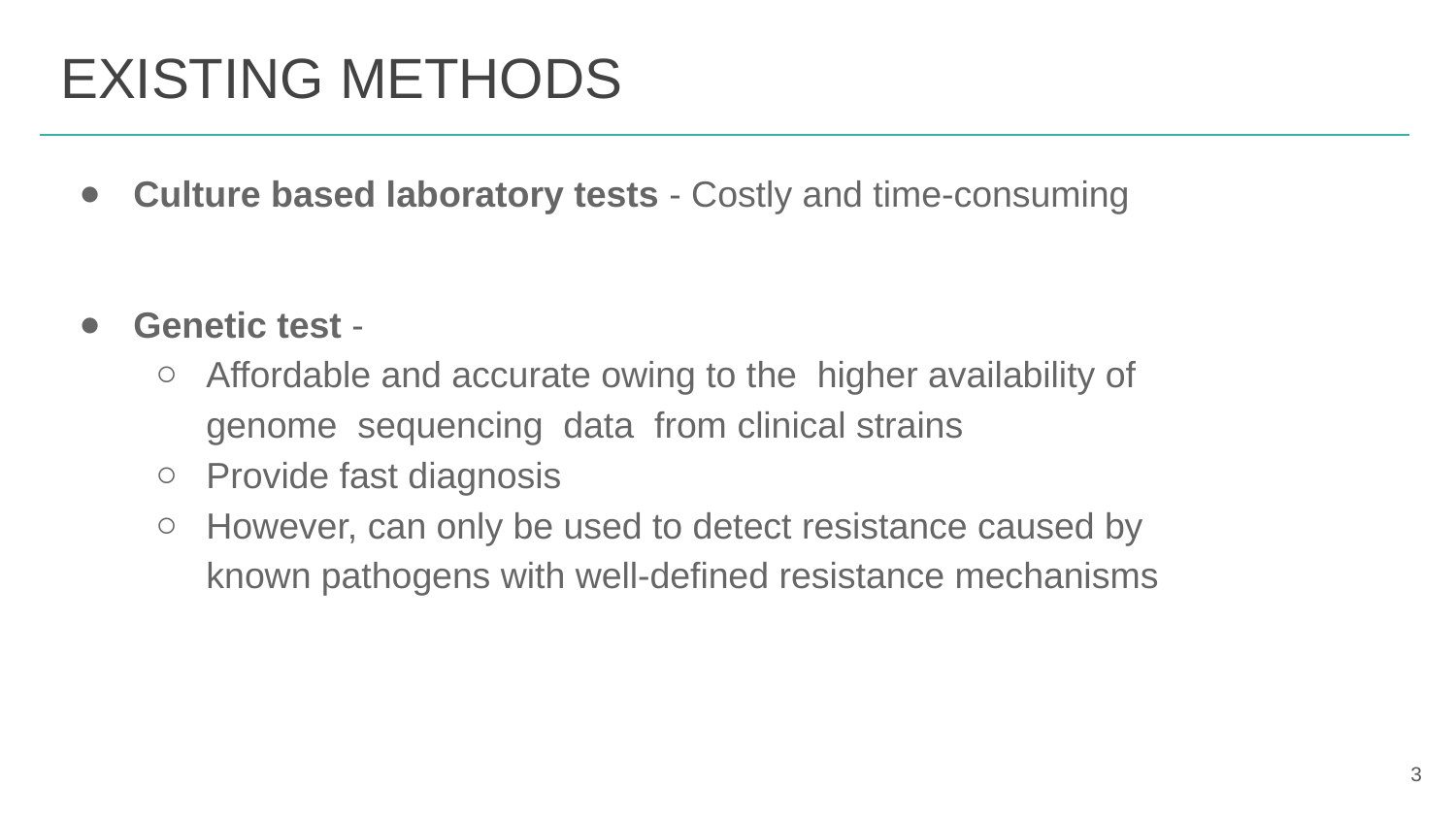

# EXISTING METHODS
Culture based laboratory tests - Costly and time-consuming

Genetic test -
Affordable and accurate owing to the  higher availability of genome  sequencing  data  from clinical strains
Provide fast diagnosis
However, can only be used to detect resistance caused by known pathogens with well-defined resistance mechanisms

3